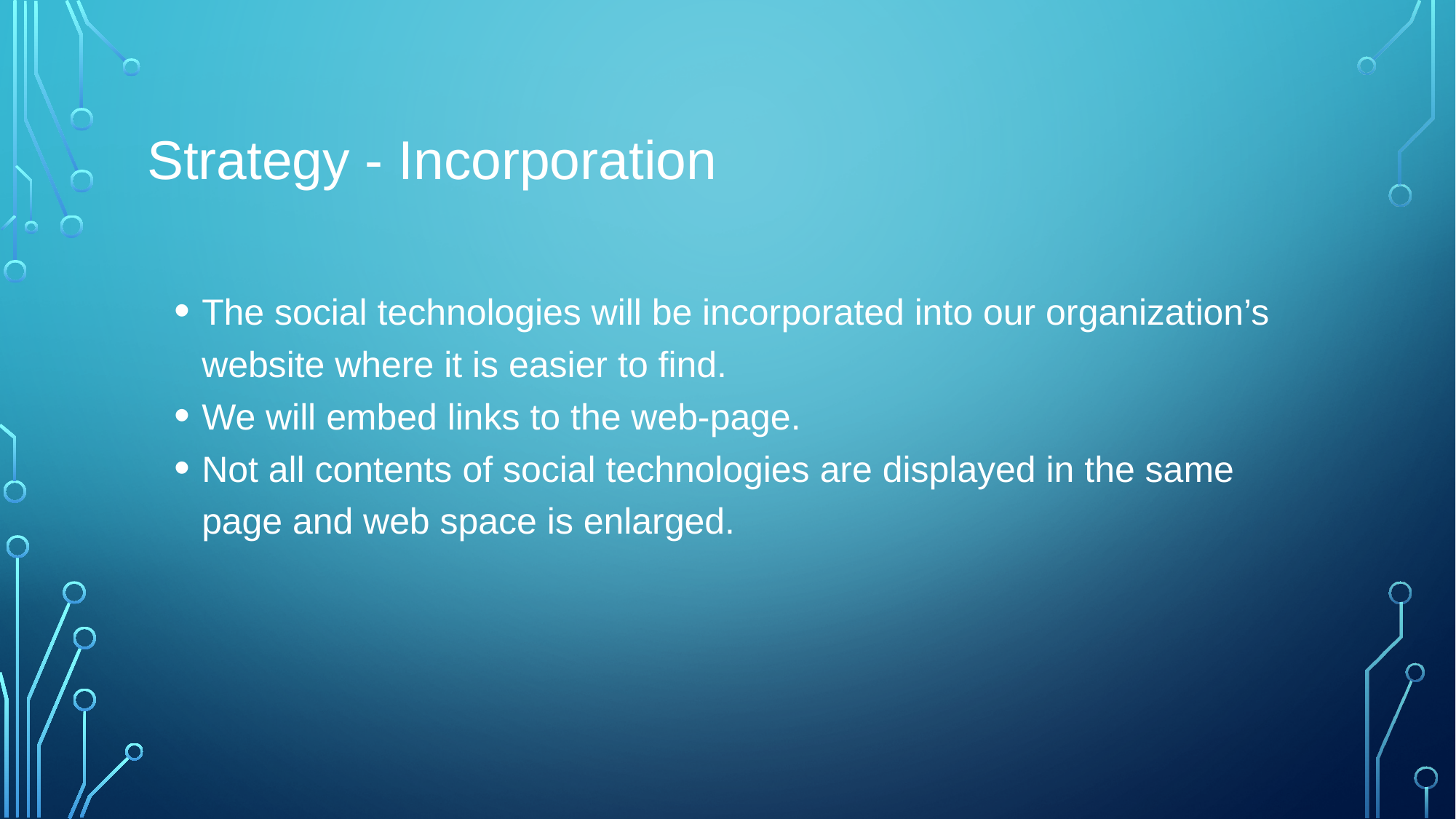

# Strategy - Incorporation
The social technologies will be incorporated into our organization’s website where it is easier to find.
We will embed links to the web-page.
Not all contents of social technologies are displayed in the same page and web space is enlarged.